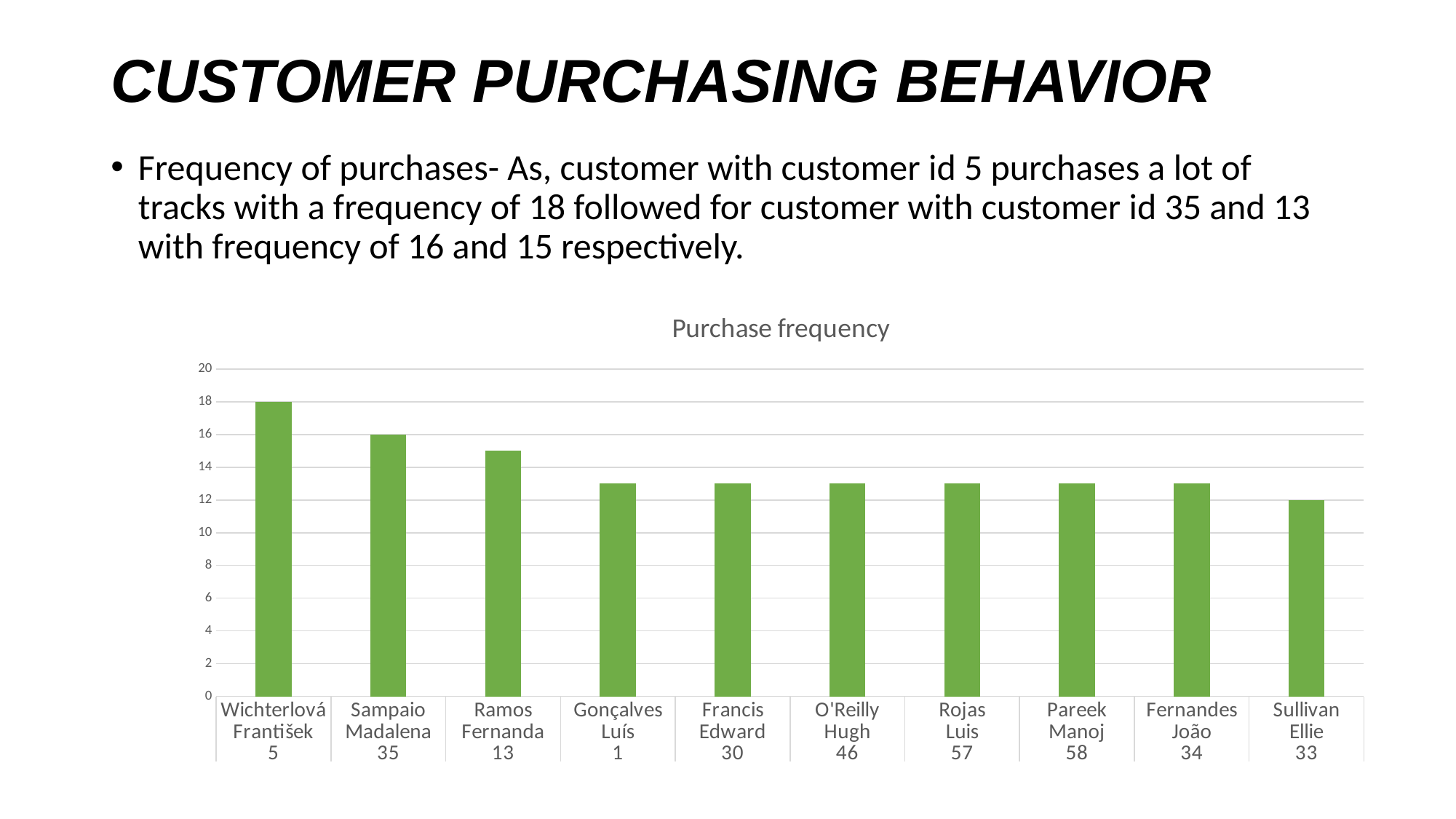

# CUSTOMER PURCHASING BEHAVIOR
Frequency of purchases- As, customer with customer id 5 purchases a lot of tracks with a frequency of 18 followed for customer with customer id 35 and 13 with frequency of 16 and 15 respectively.

### Chart:

| Category | Purchase frequency |
|---|---|
| Wichterlová | 18.0 |
| Sampaio | 16.0 |
| Ramos | 15.0 |
| Gonçalves | 13.0 |
| Francis | 13.0 |
| O'Reilly | 13.0 |
| Rojas | 13.0 |
| Pareek | 13.0 |
| Fernandes | 13.0 |
| Sullivan | 12.0 |